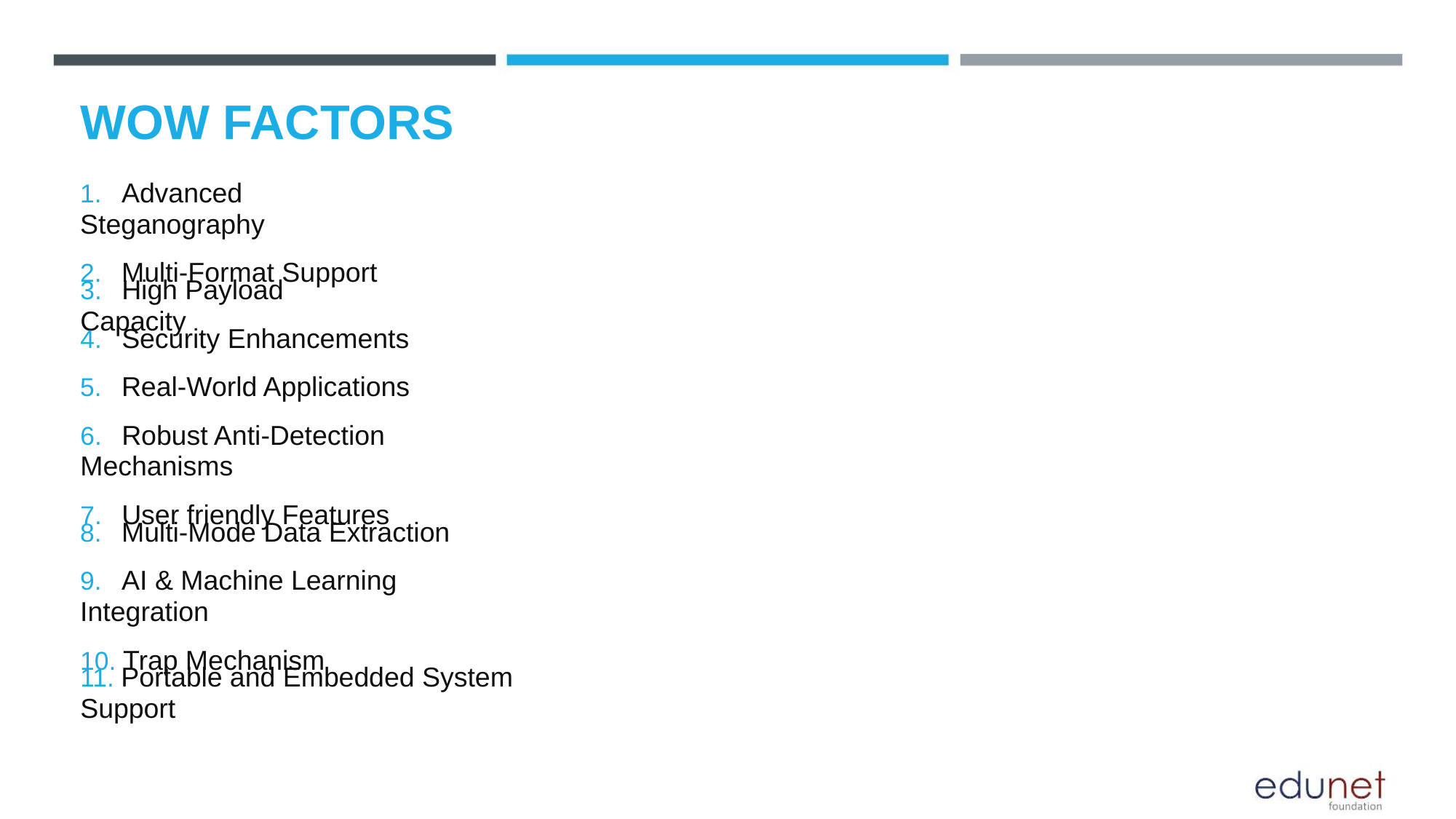

WOW FACTORS
1. Advanced Steganography
2. Multi-Format Support
3. High Payload Capacity
4. Security Enhancements
5. Real-World Applications
6. Robust Anti-Detection Mechanisms
7. User friendly Features
8. Multi-Mode Data Extraction
9. AI & Machine Learning Integration
10. Trap Mechanism
11. Portable and Embedded System Support